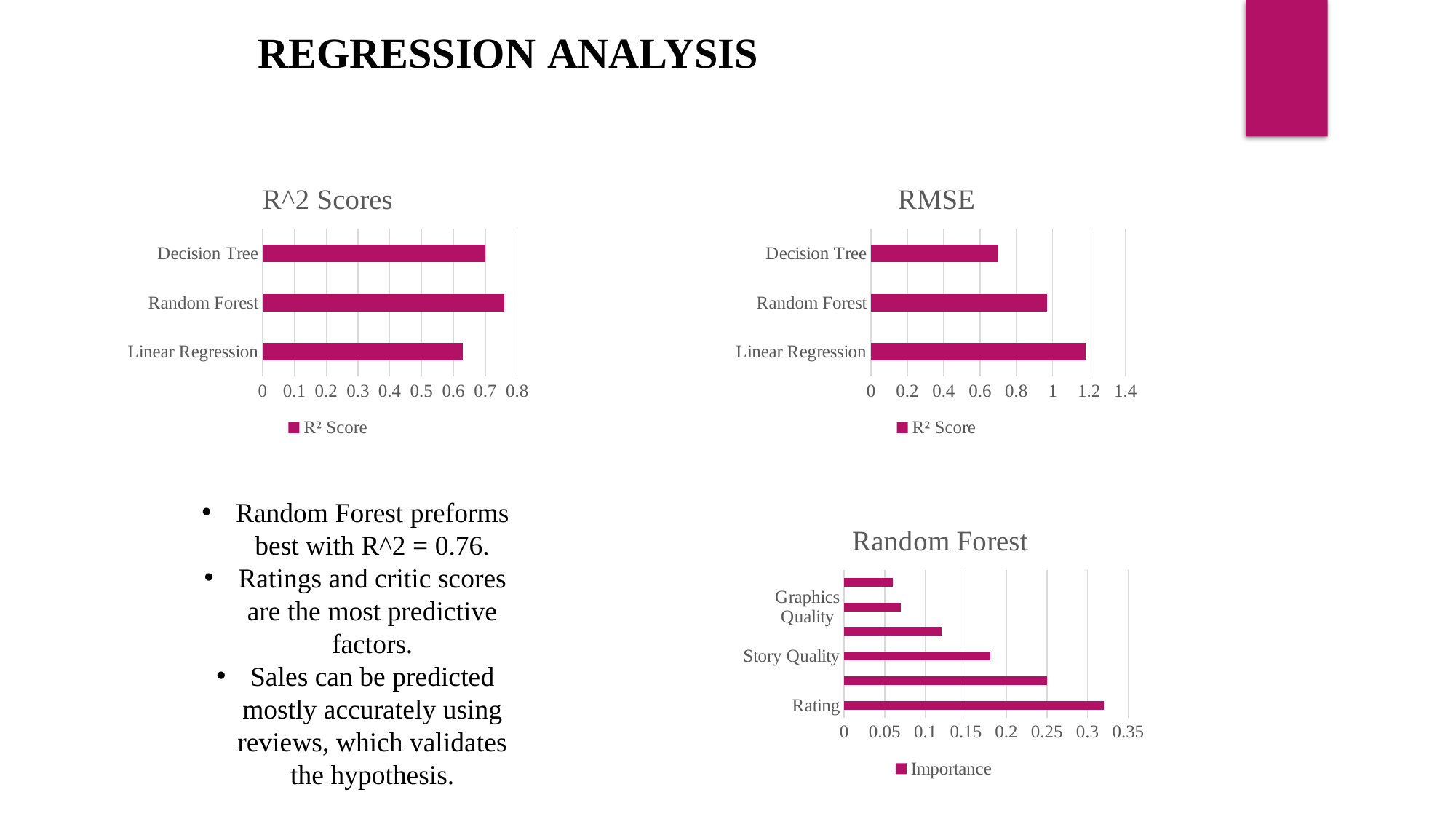

REGRESSION ANALYSIS

### Chart: R^2 Scores

| Category | R² Score |
|---|---|
| Linear Regression | 0.63 |
| Random Forest | 0.76 |
| Decision Tree | 0.7 |

### Chart: RMSE

| Category | R² Score |
|---|---|
| Linear Regression | 1.18 |
| Random Forest | 0.97 |
| Decision Tree | 0.7 |
Random Forest preforms best with R^2 = 0.76.
Ratings and critic scores are the most predictive factors.
Sales can be predicted mostly accurately using reviews, which validates the hypothesis.

### Chart: Random Forest

| Category | Importance |
|---|---|
| Rating | 0.32 |
| Critic Score | 0.25 |
| Story Quality | 0.18 |
| Length | 0.12 |
| Graphics Quality | 0.07 |
| Soundtrack | 0.06 |